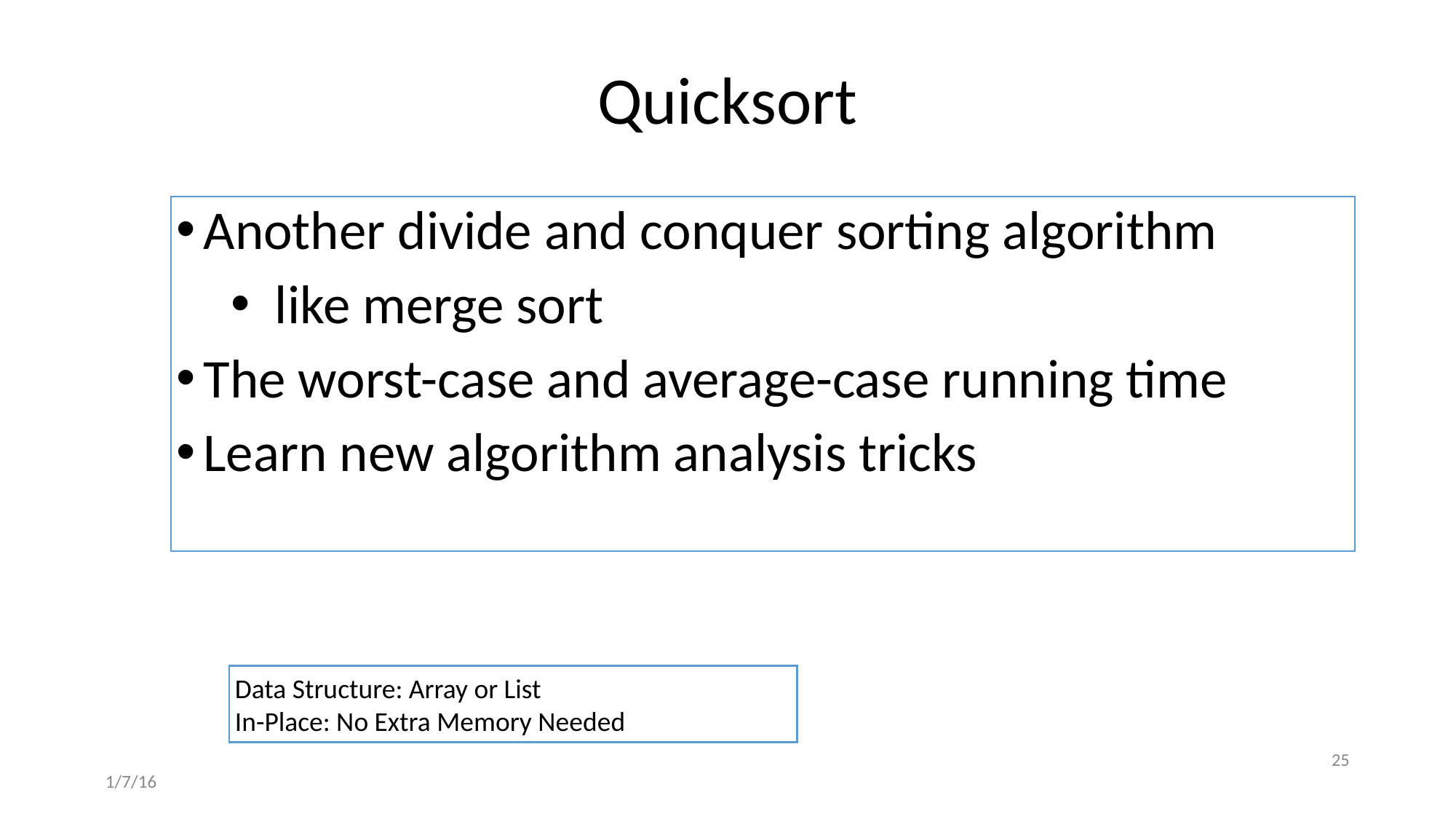

# Quicksort
Another divide and conquer sorting algorithm
 like merge sort
The worst-case and average-case running time
Learn new algorithm analysis tricks
Data Structure: Array or List
In-Place: No Extra Memory Needed
25

1/7/16